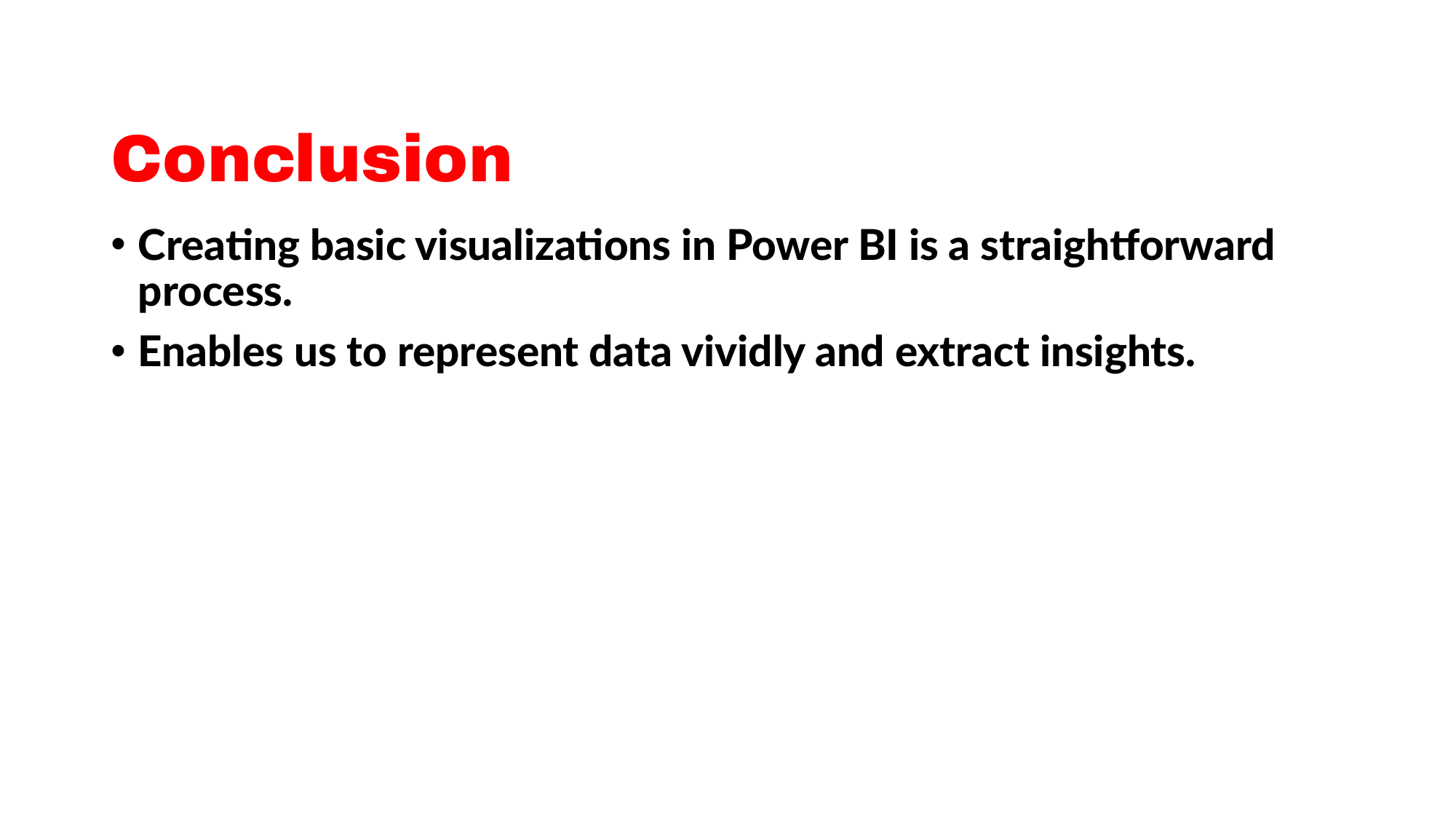

# Conclusion
Creating basic visualizations in Power BI is a straightforward process.
Enables us to represent data vividly and extract insights.